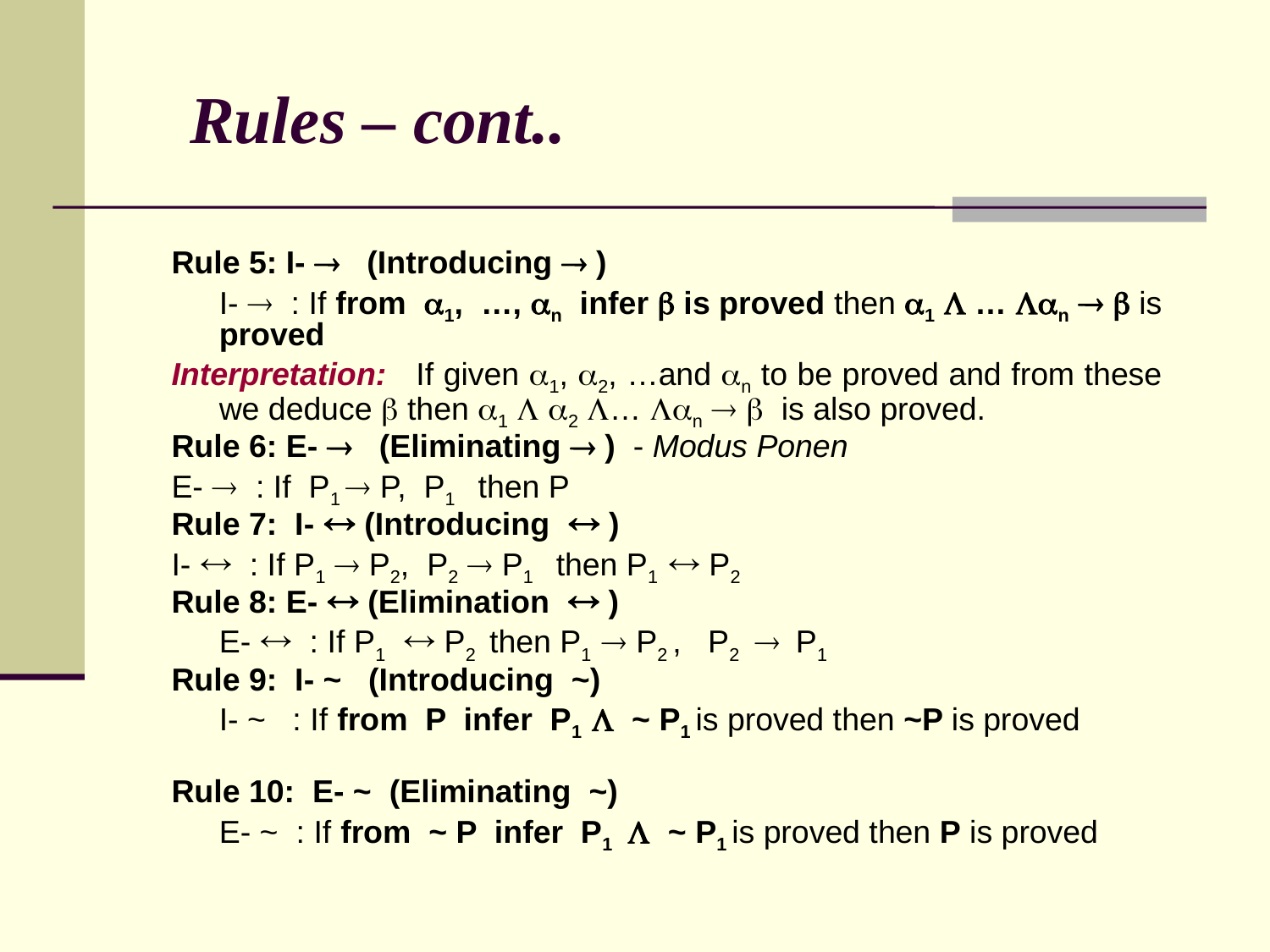

# Rules – cont..
Rule 5: I- →   (Introducing → )
	I- →  : If from  α1,  …, αn  infer β is proved then α1 Λ … Λαn → β is proved
Interpretation:   If given α1, α2, …and αn to be proved and from these we deduce β then α1 Λ α2 Λ… Λαn → β  is also proved.
Rule 6: E- →   (Eliminating → )  - Modus Ponen
E- →  : If  P1 → P,  P1   then P
Rule 7:  I- ↔ (Introducing  ↔ )
I- ↔  : If P1 → P2,  P2 → P1   then P1  ↔ P2
Rule 8: E- ↔ (Elimination  ↔ )
	E- ↔  : If P1  ↔ P2  then P1  → P2 ,   P2   →   P1
Rule 9:  I- ~   (Introducing  ~)
	I- ~   : If from  P  infer  P1  Λ  ~ P1 is proved then ~P is proved
Rule 10:  E- ~  (Eliminating  ~)
	E- ~  : If from  ~ P  infer  P1   Λ  ~ P1 is proved then P is proved